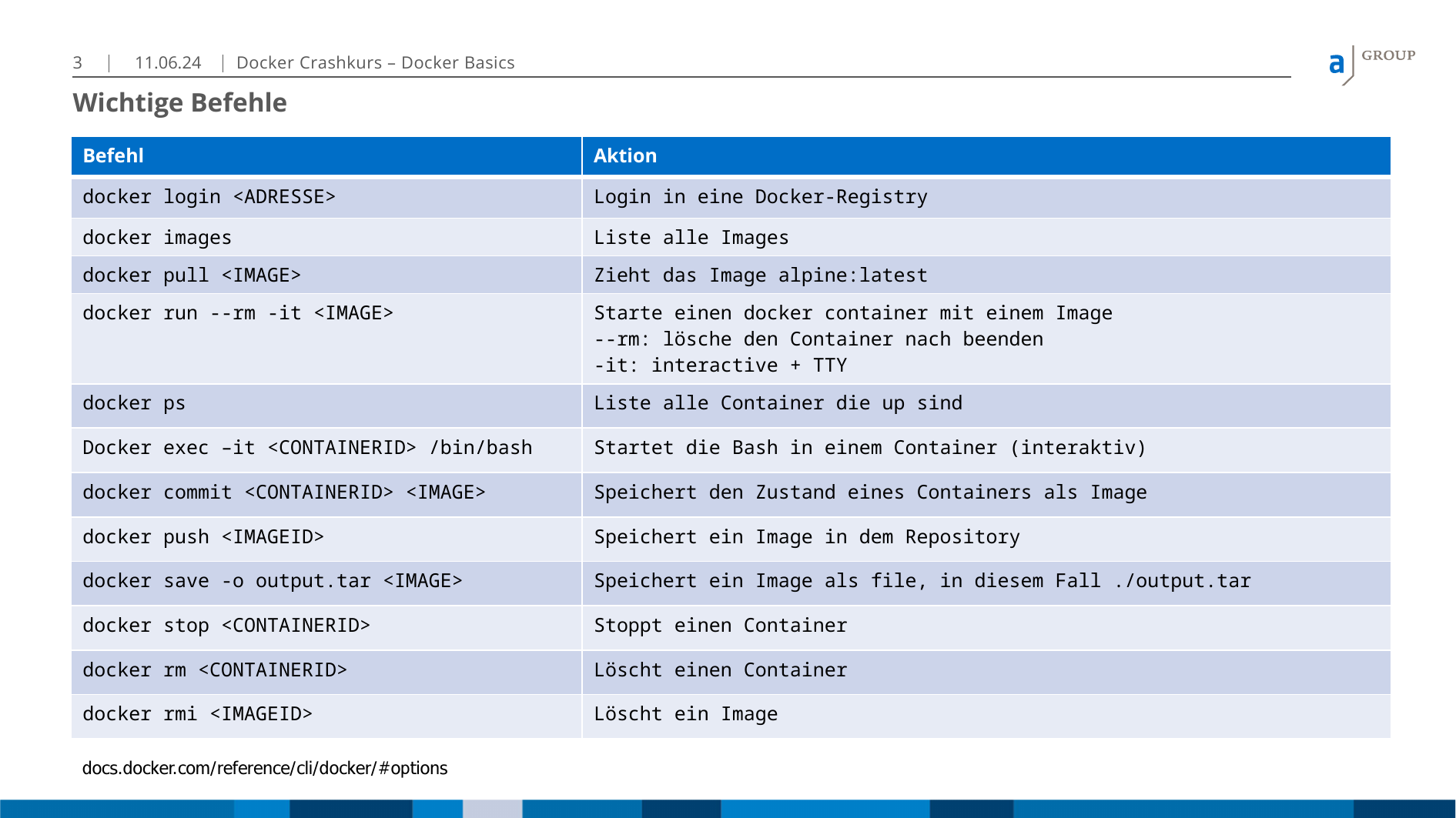

3
11.06.24
Docker Crashkurs – Docker Basics
# Wichtige Befehle
| Befehl | Aktion |
| --- | --- |
| docker login <ADRESSE> | Login in eine Docker-Registry |
| docker images | Liste alle Images |
| docker pull <IMAGE> | Zieht das Image alpine:latest |
| docker run --rm -it <IMAGE> | Starte einen docker container mit einem Image --rm: lösche den Container nach beenden -it: interactive + TTY |
| docker ps | Liste alle Container die up sind |
| Docker exec –it <CONTAINERID> /bin/bash | Startet die Bash in einem Container (interaktiv) |
| docker commit <CONTAINERID> <IMAGE> | Speichert den Zustand eines Containers als Image |
| docker push <IMAGEID> | Speichert ein Image in dem Repository |
| docker save -o output.tar <IMAGE> | Speichert ein Image als file, in diesem Fall ./output.tar |
| docker stop <CONTAINERID> | Stoppt einen Container |
| docker rm <CONTAINERID> | Löscht einen Container |
| docker rmi <IMAGEID> | Löscht ein Image |
docs.docker.com/reference/cli/docker/#options